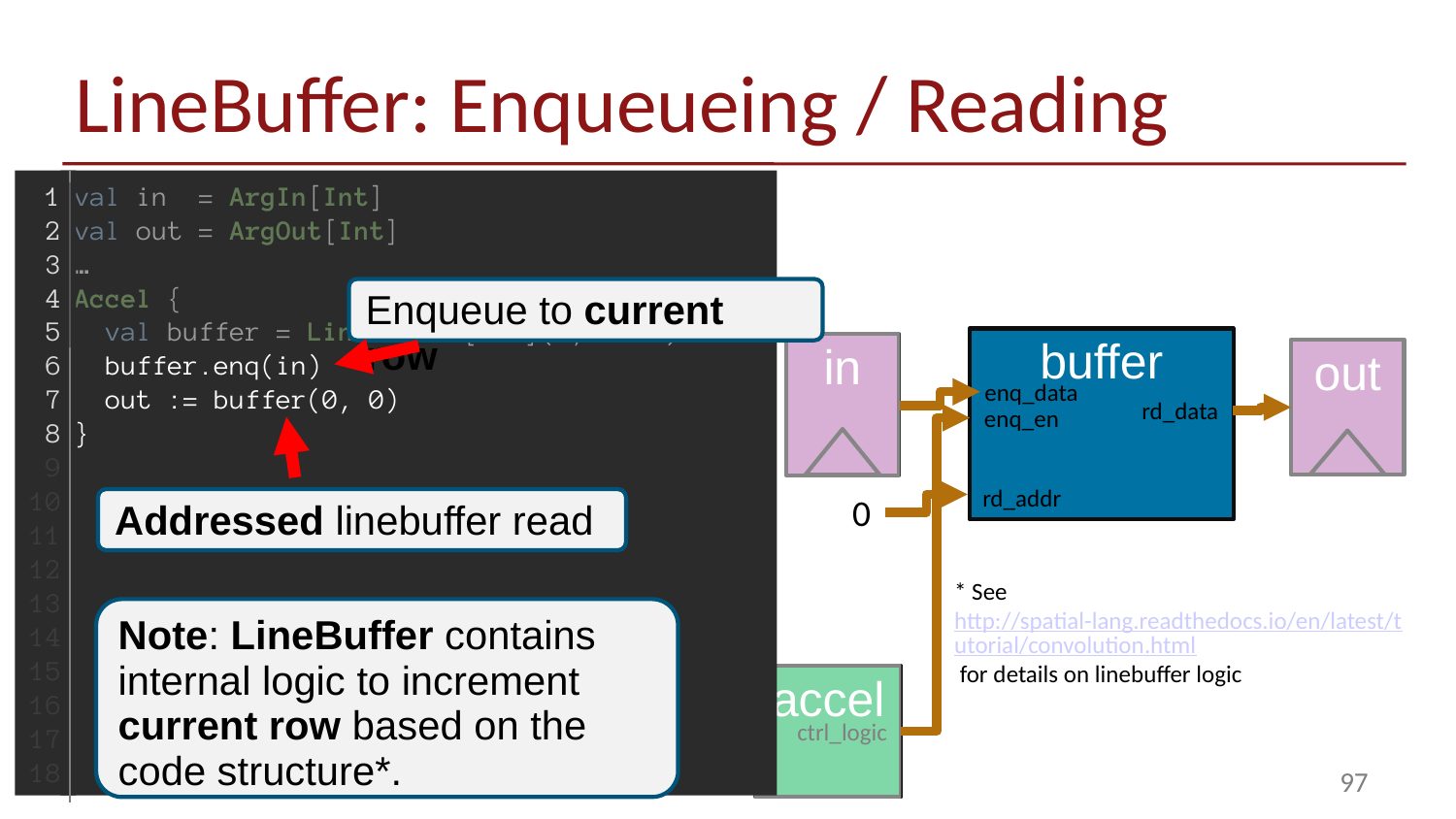

# LineBuffer: Enqueueing / Reading
1
2
3
4
5
6
7
8
9
10
11
12
13
14
15
16
17
18
val in  = ArgIn[Int]
val out = ArgOut[Int]
…
Accel {
  val buffer = LineBuffer[Int](3, 1024)
  buffer.enq(in)
  out := buffer(0, 0)
}

ARM A9
(Host)
Enqueue to current row

buffer

in
out
enq_data
rd_data
enq_en

rd_addr

0
Addressed linebuffer read

CPU DRAM

* See http://spatial-lang.readthedocs.io/en/latest/tutorial/convolution.html for details on linebuffer logic
Note: LineBuffer contains internal logic to increment current row based on the code structure*.

accel

ctrl_logic
97